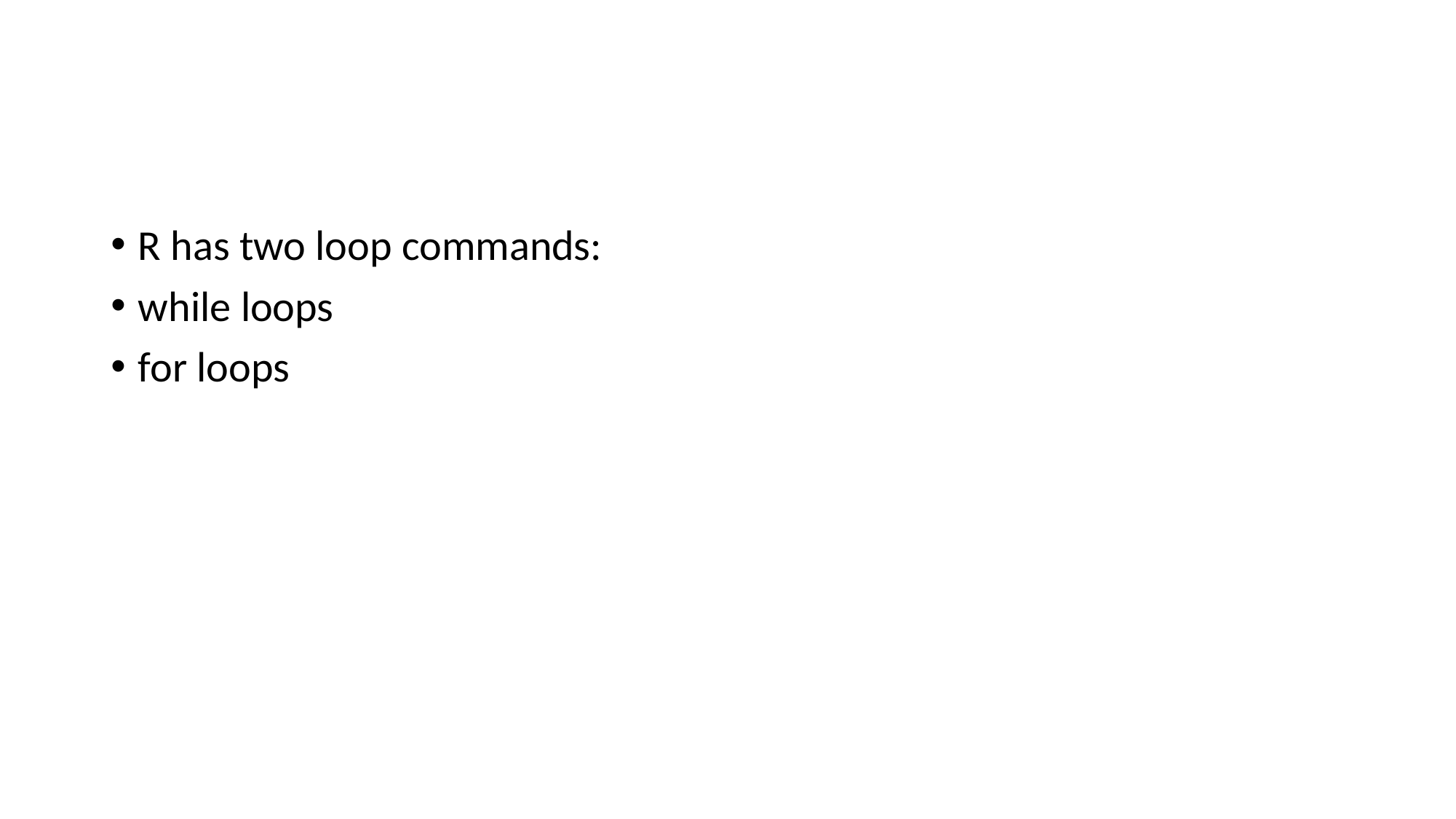

#
R has two loop commands:
while loops
for loops